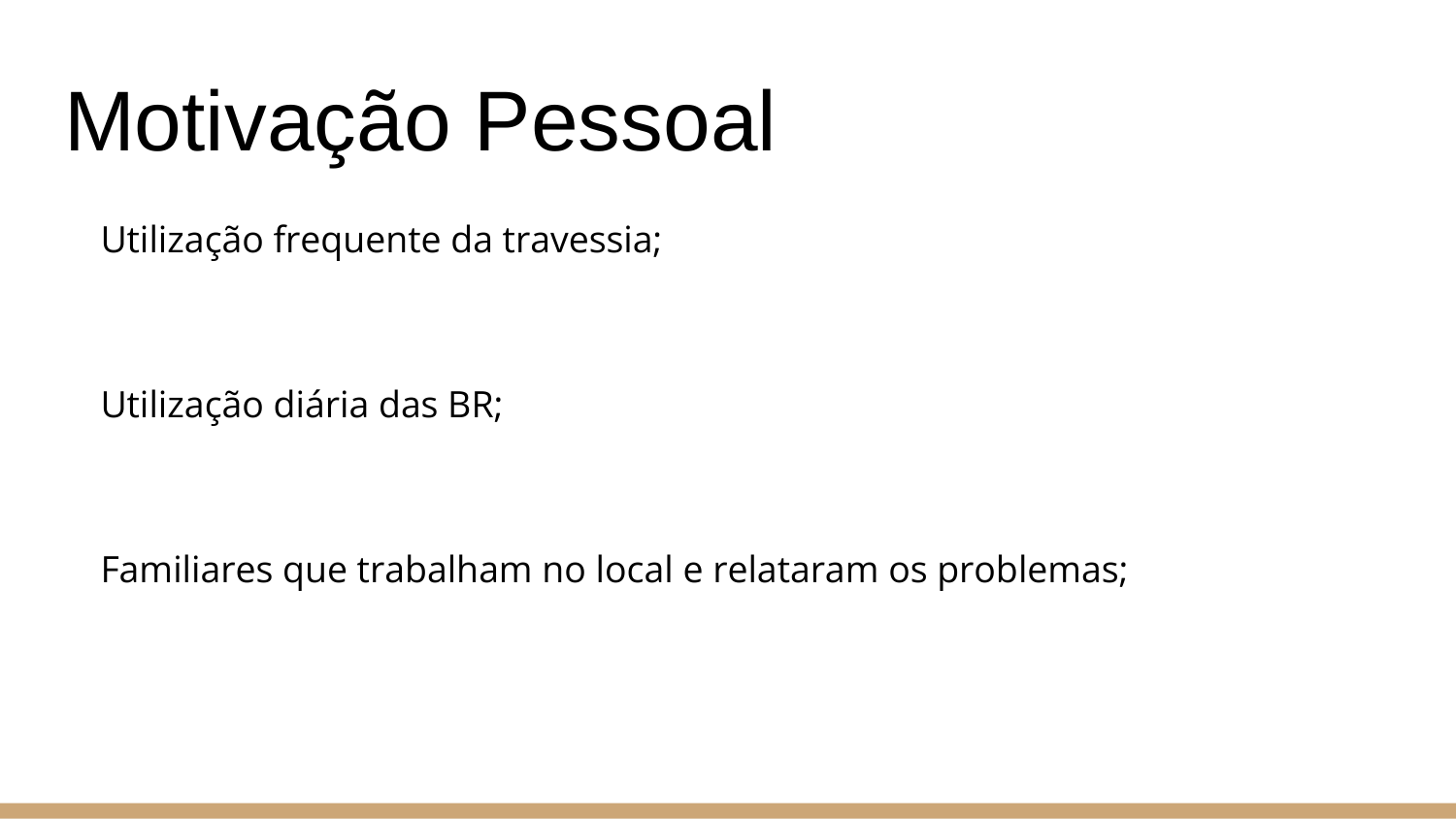

# Motivação Pessoal
Utilização frequente da travessia;

Utilização diária das BR;

Familiares que trabalham no local e relataram os problemas;